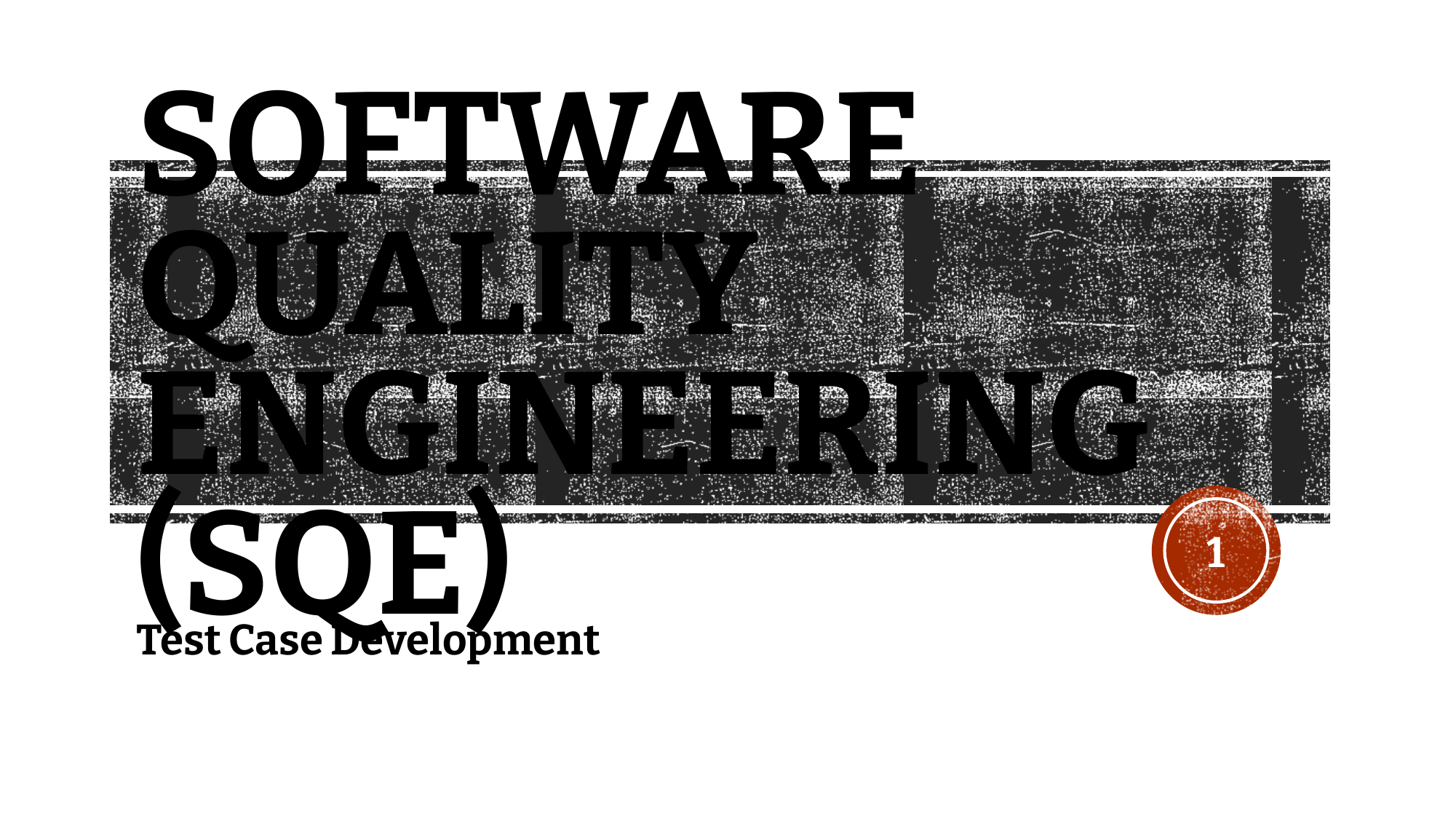

# Software Quality Engineering (SQE)
1

Test Case Development